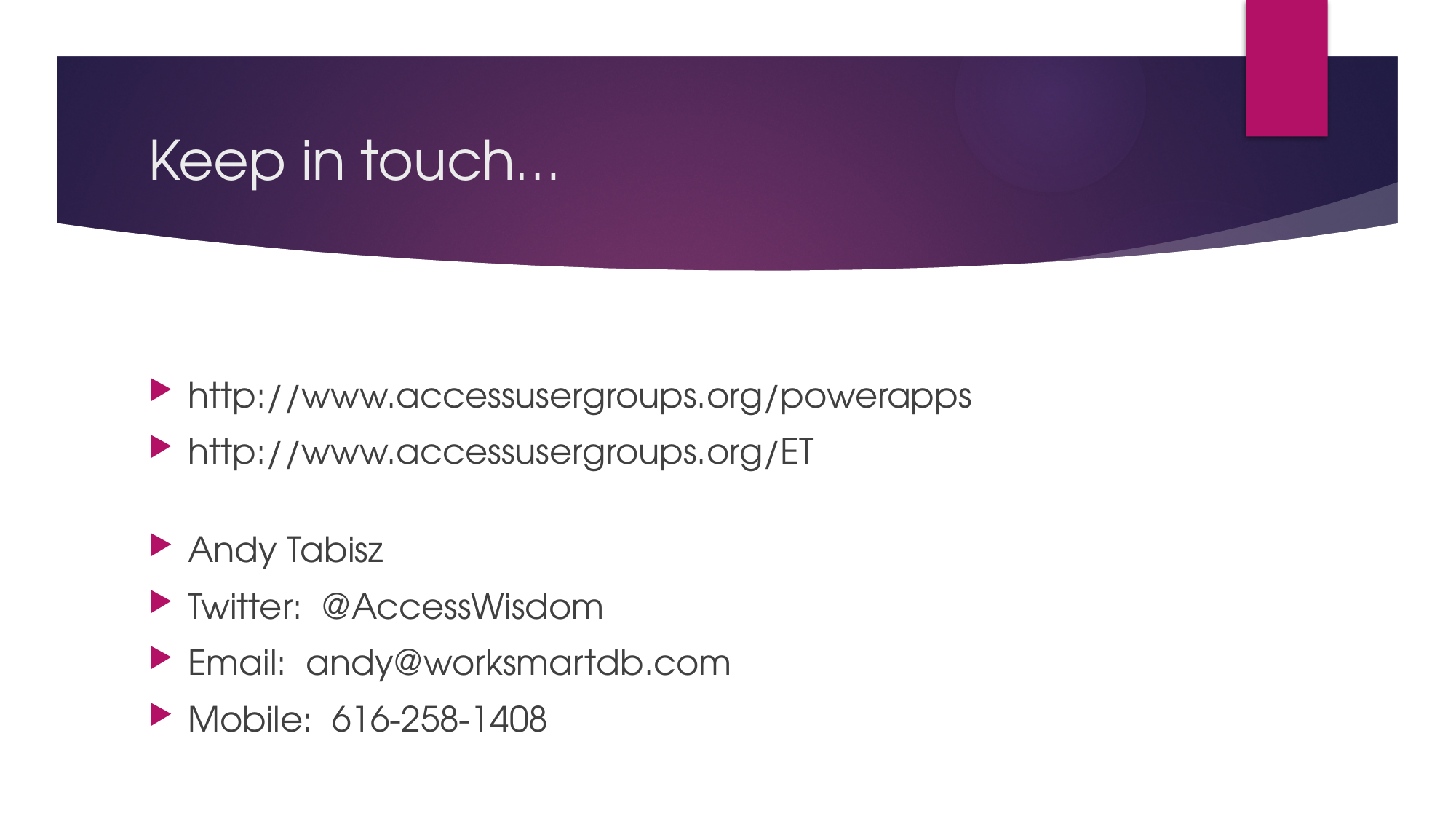

# Keep in touch…

http://www.accessusergroups.org/powerapps
http://www.accessusergroups.org/ET
Andy Tabisz
Twitter:  @AccessWisdom
Email:  andy@worksmartdb.com
Mobile:  616-258-1408